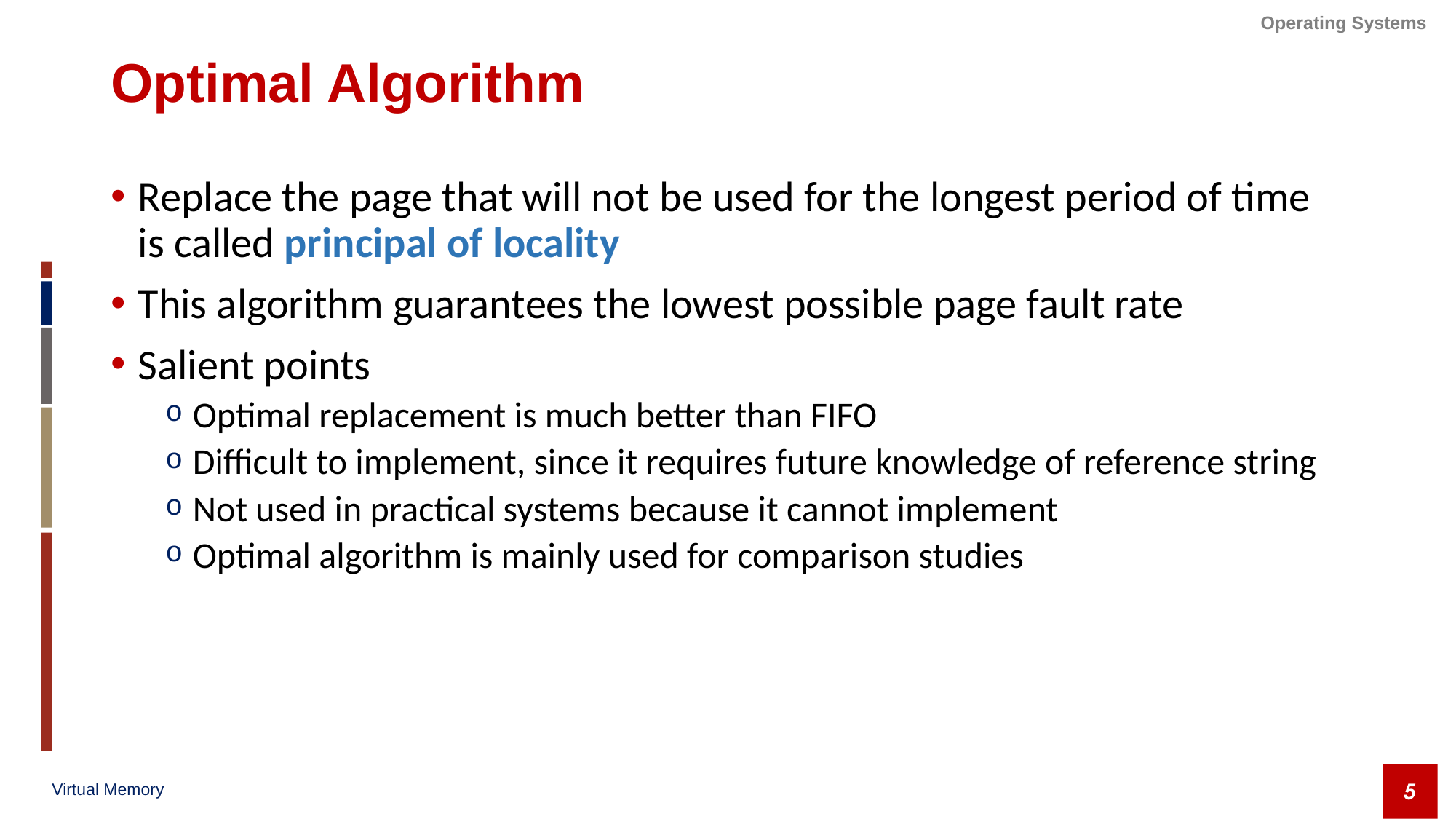

# Optimal Algorithm
Replace the page that will not be used for the longest period of time is called principal of locality
This algorithm guarantees the lowest possible page fault rate
Salient points
Optimal replacement is much better than FIFO
Difficult to implement, since it requires future knowledge of reference string
Not used in practical systems because it cannot implement
Optimal algorithm is mainly used for comparison studies